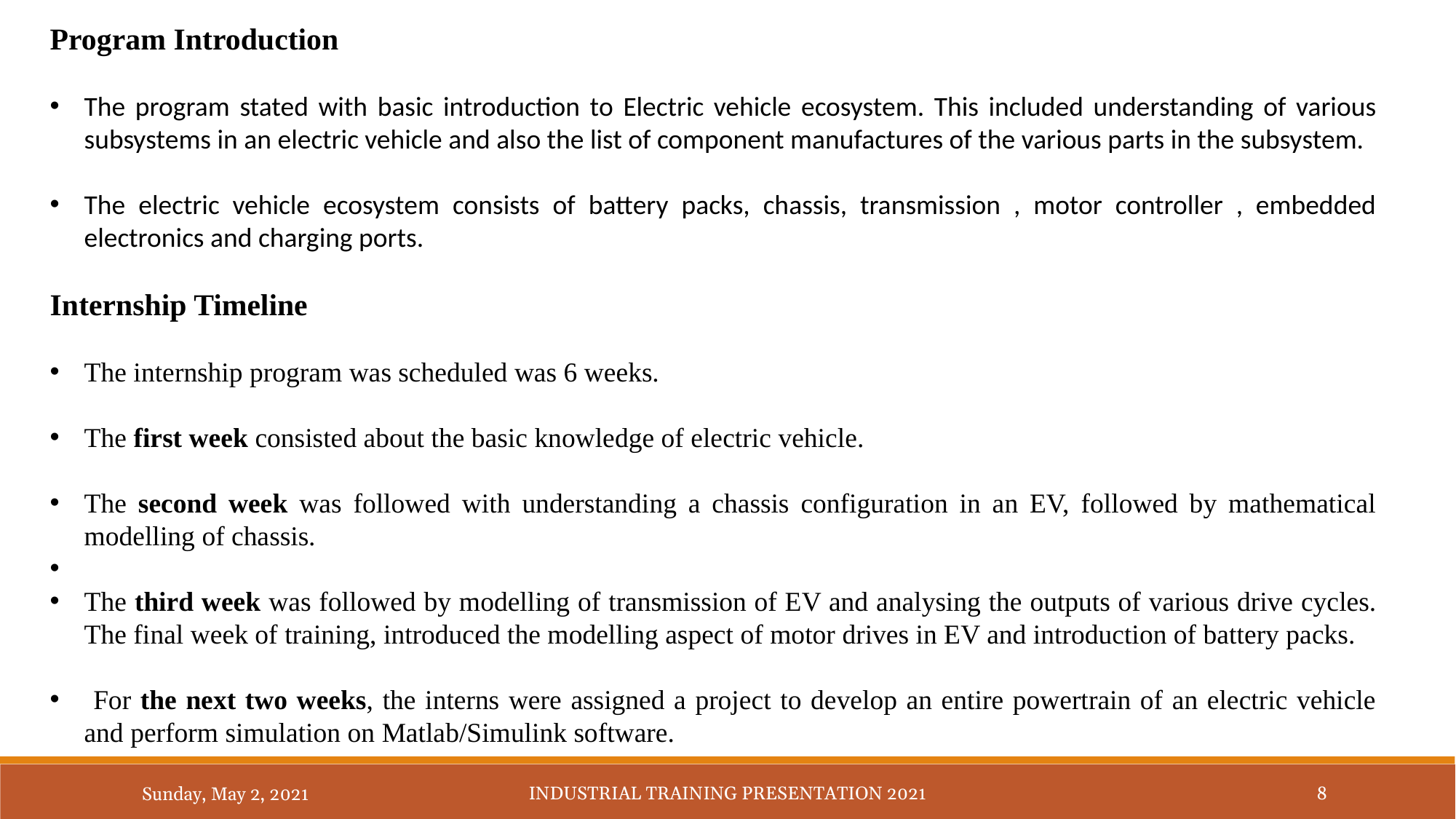

Program Introduction

The program stated with basic introduction to Electric vehicle ecosystem. This included understanding of various subsystems in an electric vehicle and also the list of component manufactures of the various parts in the subsystem.

The electric vehicle ecosystem consists of battery packs, chassis, transmission , motor controller , embedded electronics and charging ports.

Internship Timeline

The internship program was scheduled was 6 weeks.

The first week consisted about the basic knowledge of electric vehicle.

The second week was followed with understanding a chassis configuration in an EV, followed by mathematical modelling of chassis.

The third week was followed by modelling of transmission of EV and analysing the outputs of various drive cycles. The final week of training, introduced the modelling aspect of motor drives in EV and introduction of battery packs.

 For the next two weeks, the interns were assigned a project to develop an entire powertrain of an electric vehicle and perform simulation on Matlab/Simulink software.

Sunday, May 2, 2021
Industrial Training Presentation 2021
8